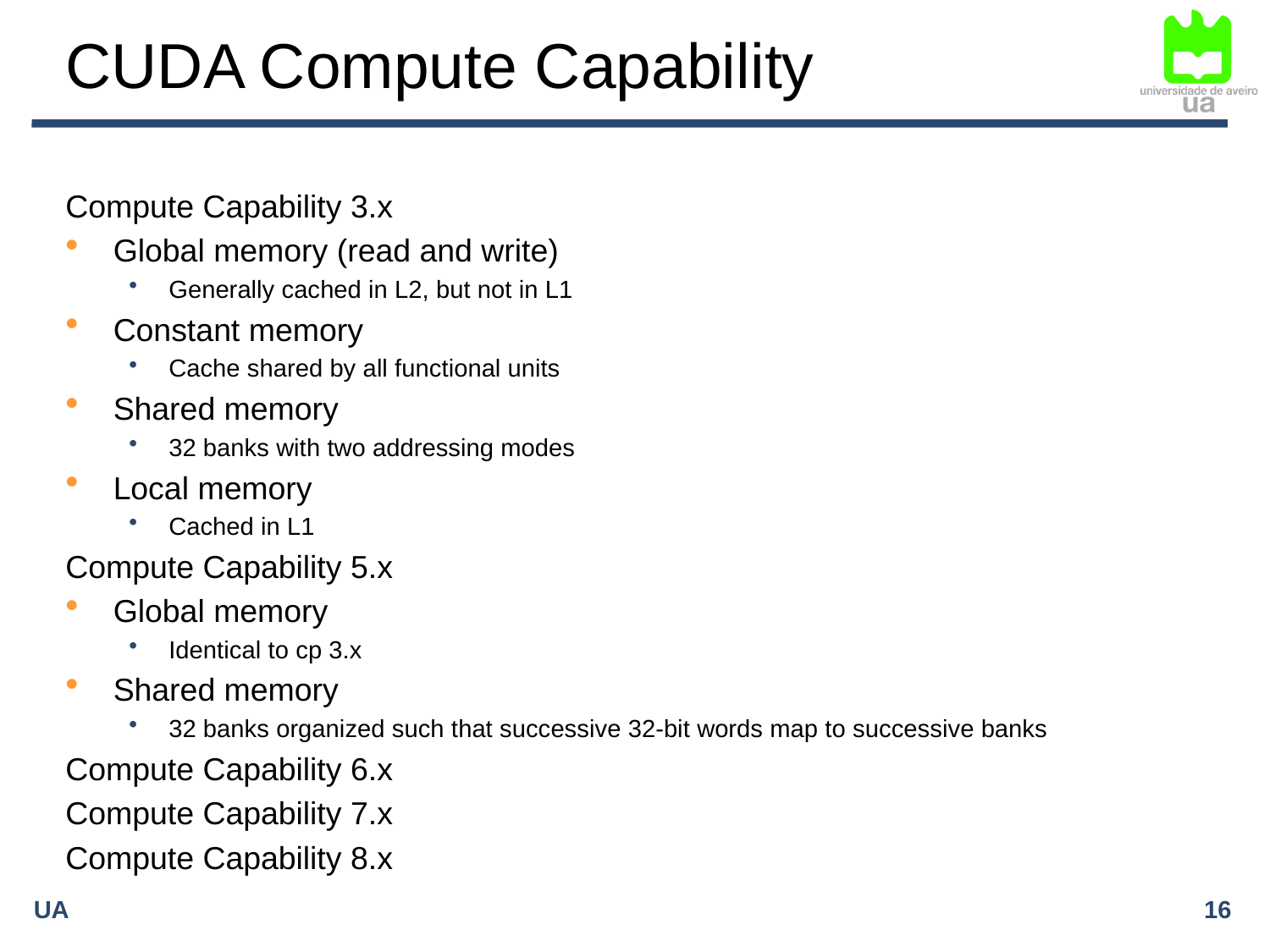

# CUDA Compute Capability
Compute Capability 3.x
Global memory (read and write)
Generally cached in L2, but not in L1
Constant memory
Cache shared by all functional units
Shared memory
32 banks with two addressing modes
Local memory
Cached in L1
Compute Capability 5.x
Global memory
Identical to cp 3.x
Shared memory
32 banks organized such that successive 32-bit words map to successive banks
Compute Capability 6.x
Compute Capability 7.x
Compute Capability 8.x